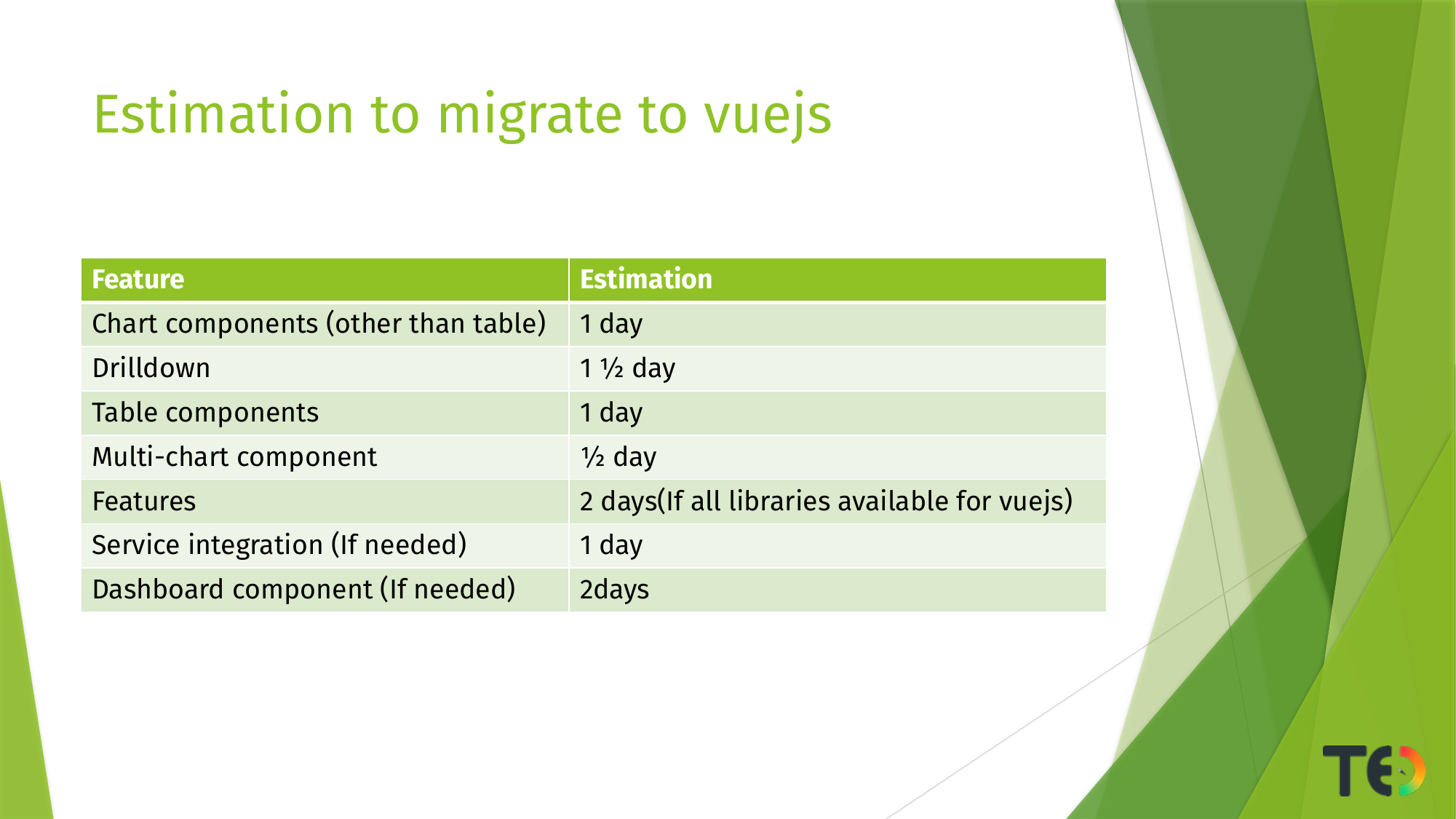

# Estimation to migrate to vuejs
| Feature | Estimation |
| --- | --- |
| Chart components (other than table) | 1 day |
| Drilldown | 1 ½ day |
| Table components | 1 day |
| Multi-chart component | ½ day |
| Features | 2 days(If all libraries available for vuejs) |
| Service integration (If needed) | 1 day |
| Dashboard component (If needed) | 2days |